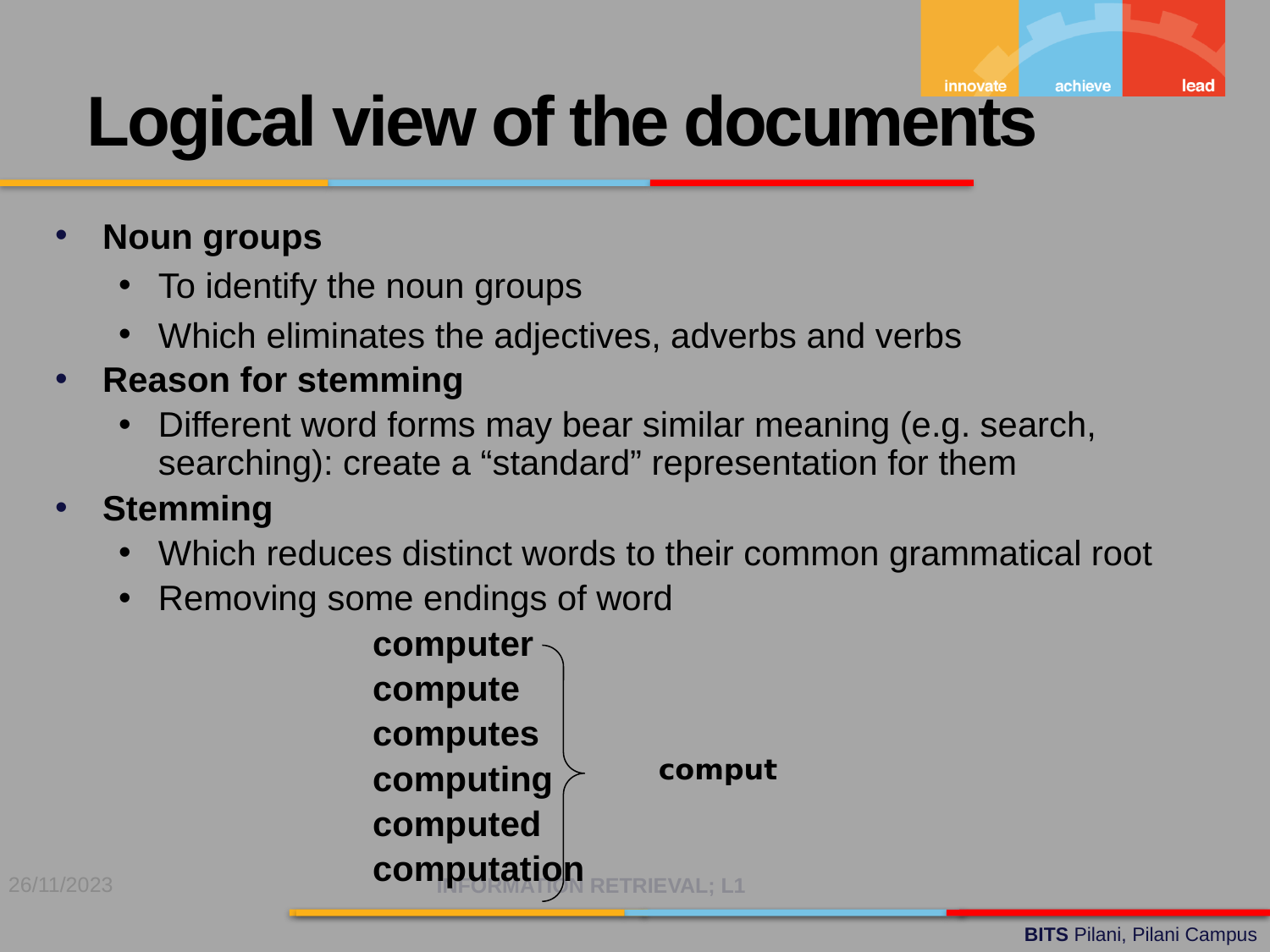

# Logical view of the documents
Noun groups
To identify the noun groups
Which eliminates the adjectives, adverbs and verbs
Reason for stemming
Different word forms may bear similar meaning (e.g. search, searching): create a “standard” representation for them
Stemming
Which reduces distinct words to their common grammatical root
Removing some endings of word
		computer
		compute
		computes
		computing
		computed
		computation

comput
26/11/2023
INFORMATION RETRIEVAL; L1